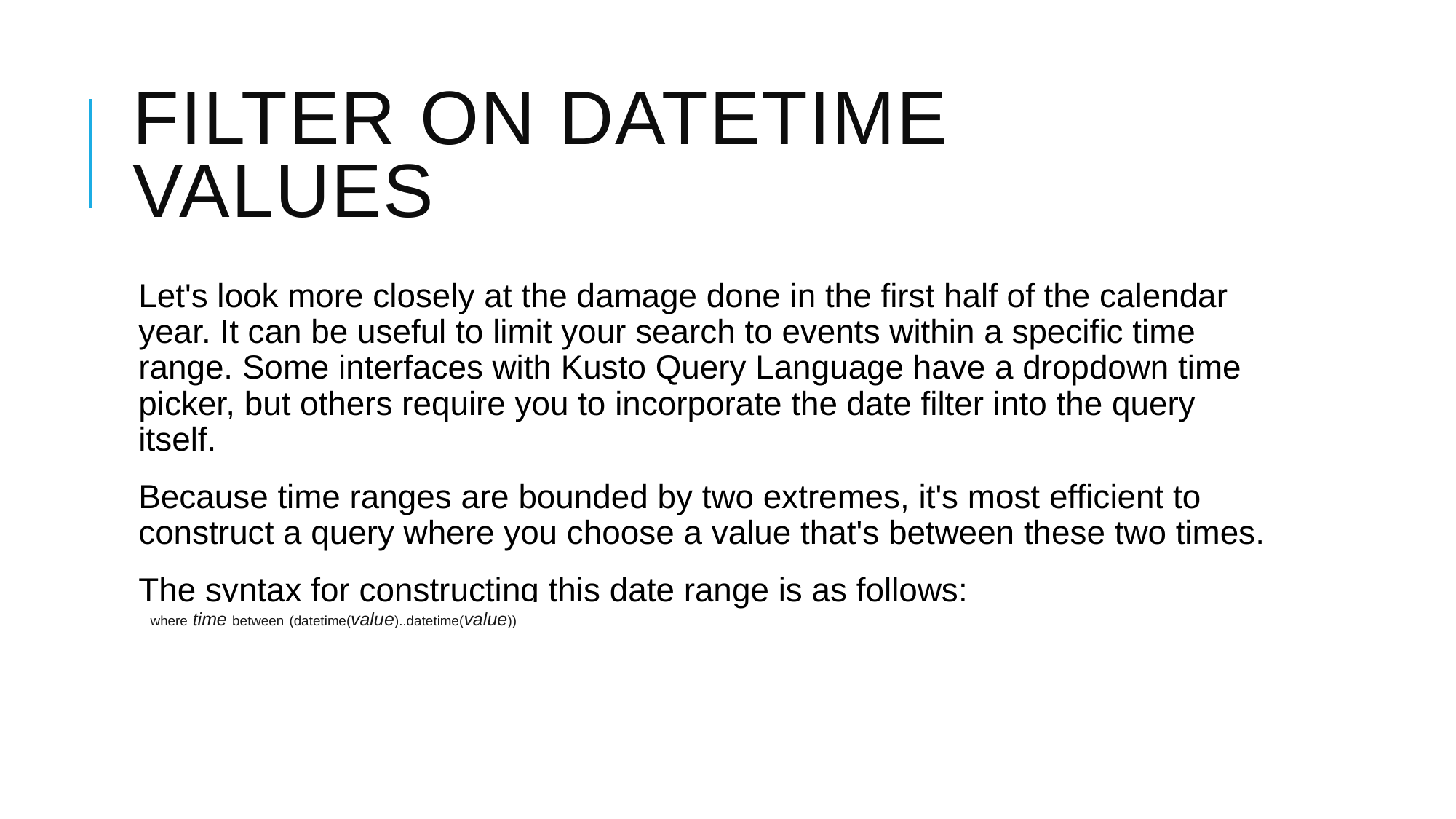

# Filter on datetime values
Let's look more closely at the damage done in the first half of the calendar year. It can be useful to limit your search to events within a specific time range. Some interfaces with Kusto Query Language have a dropdown time picker, but others require you to incorporate the date filter into the query itself.
Because time ranges are bounded by two extremes, it's most efficient to construct a query where you choose a value that's between these two times.
The syntax for constructing this date range is as follows:

where time between (datetime(value)..datetime(value))